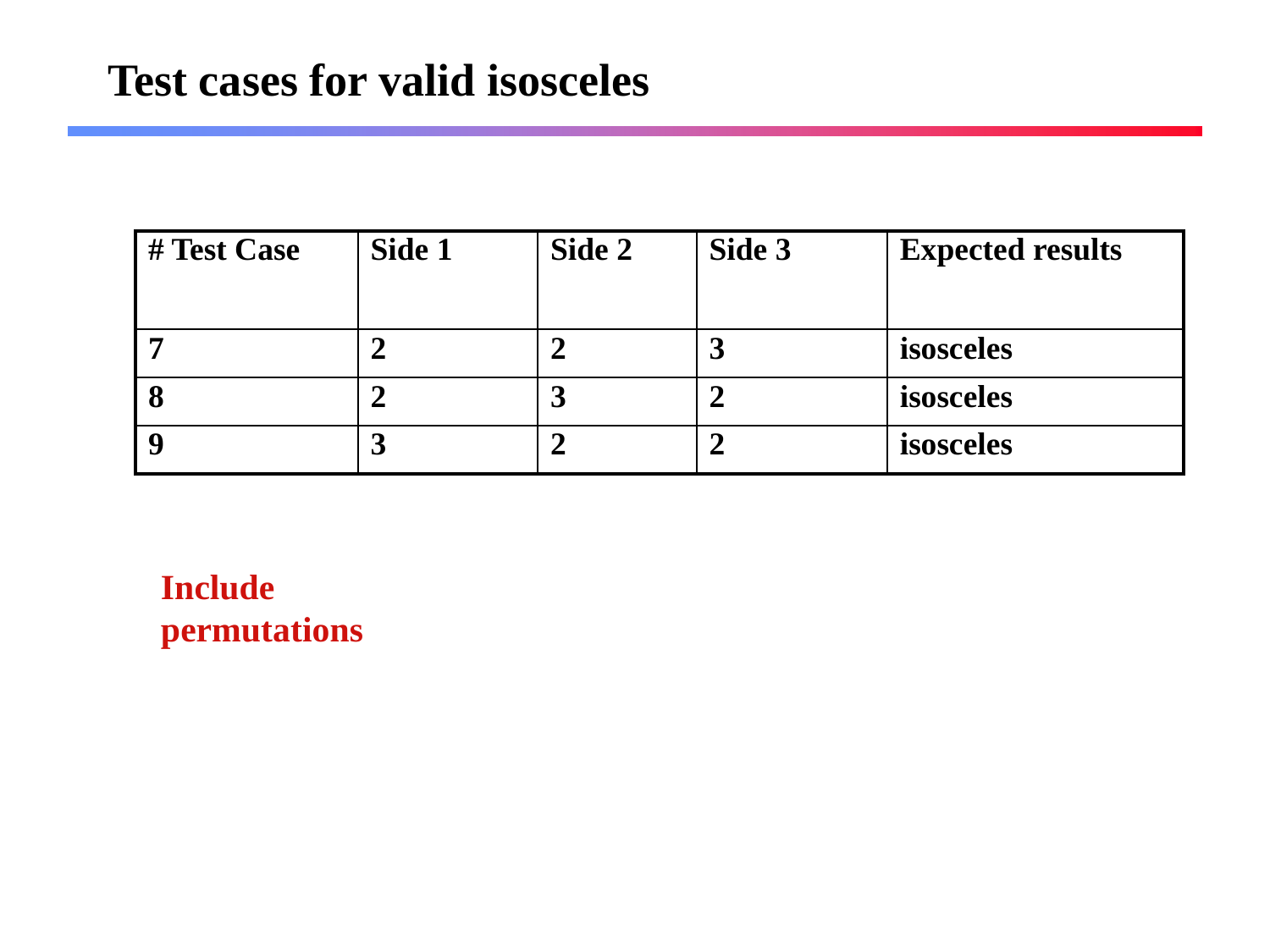

# Test cases for valid isosceles
| # Test Case | Side 1 | Side 2 | Side 3 | Expected results |
| --- | --- | --- | --- | --- |
| 7 | 2 | 2 | 3 | isosceles |
| 8 | 2 | 3 | 2 | isosceles |
| 9 | 3 | 2 | 2 | isosceles |
Include permutations